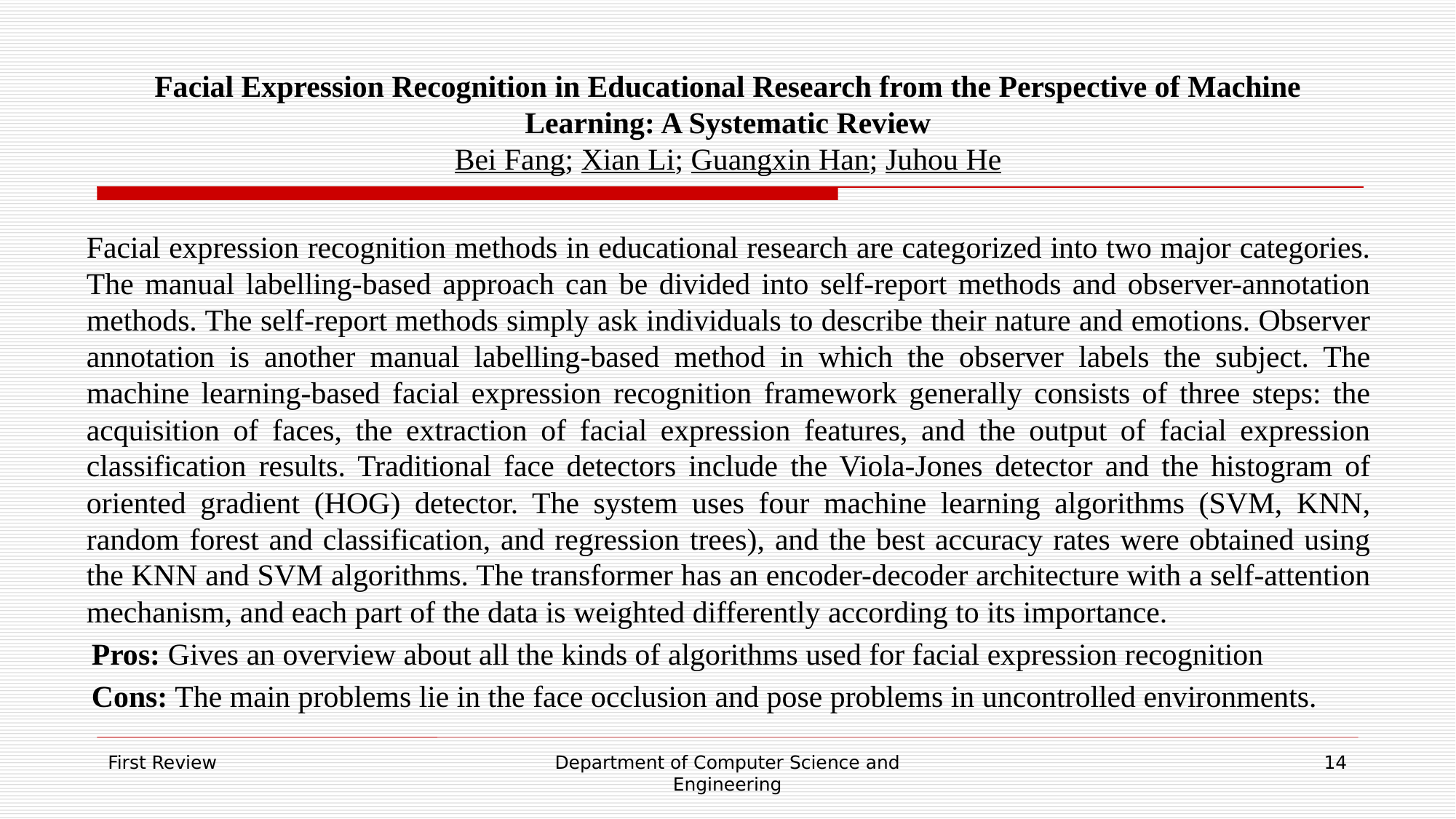

# Facial Expression Recognition in Educational Research from the Perspective of Machine Learning: A Systematic Review
Bei Fang; Xian Li; Guangxin Han; Juhou He
    Facial expression recognition methods in educational research are categorized into two major categories. The manual labelling-based approach can be divided into self-report methods and observer-annotation methods. The self-report methods simply ask individuals to describe their nature and emotions. Observer annotation is another manual labelling-based method in which the observer labels the subject. The machine learning-based facial expression recognition framework generally consists of three steps: the acquisition of faces, the extraction of facial expression features, and the output of facial expression classification results. Traditional face detectors include the Viola-Jones detector and the histogram of oriented gradient (HOG) detector. The system uses four machine learning algorithms (SVM, KNN, random forest and classification, and regression trees), and the best accuracy rates were obtained using the KNN and SVM algorithms. The transformer has an encoder-decoder architecture with a self-attention mechanism, and each part of the data is weighted differently according to its importance.
        Pros: Gives an overview about all the kinds of algorithms used for facial expression recognition
        Cons: The main problems lie in the face occlusion and pose problems in uncontrolled environments.

First Review
Department of Computer Science and Engineering
14